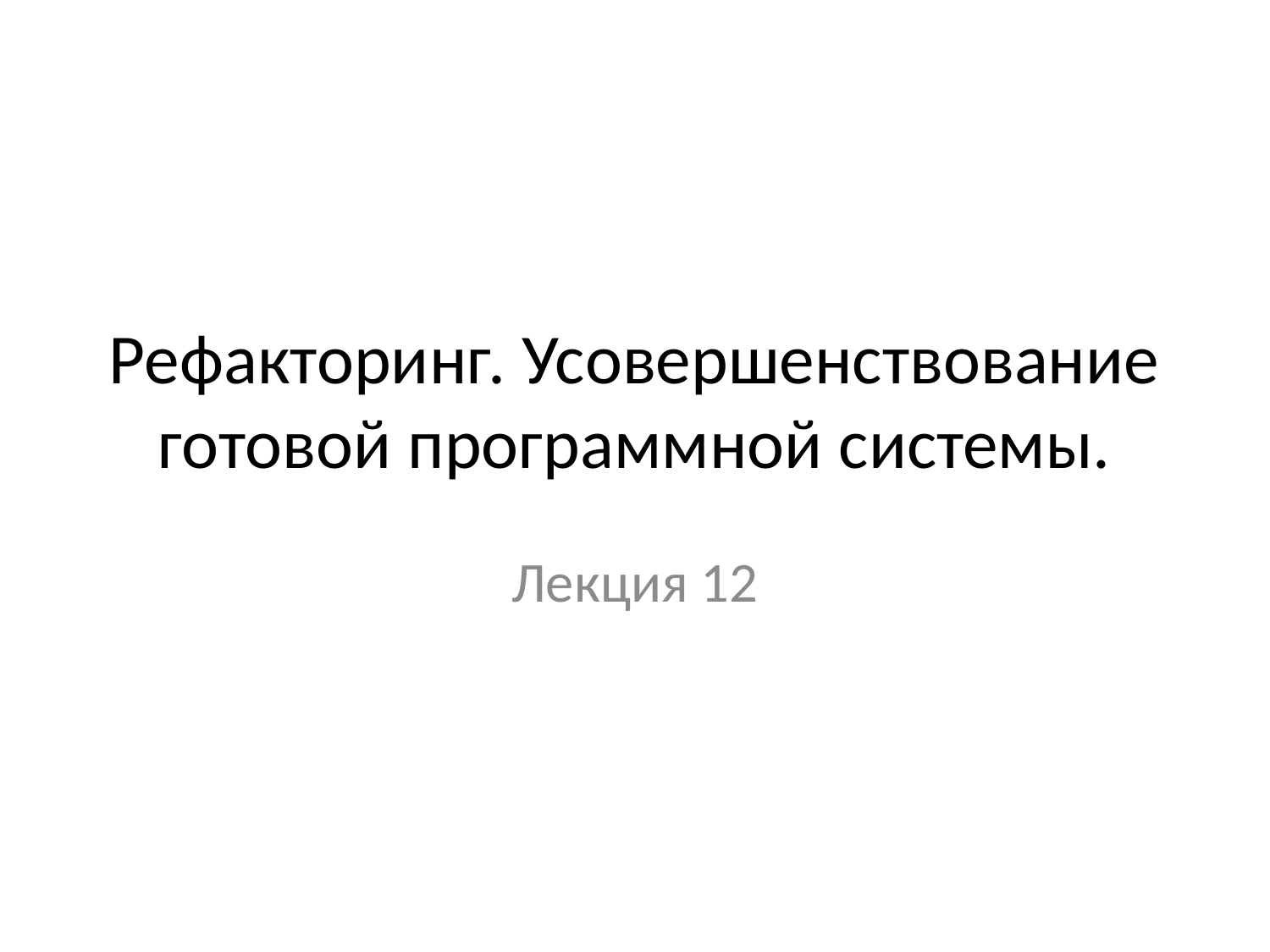

# Рефакторинг. Усовершенствование готовой программной системы.
Лекция 12